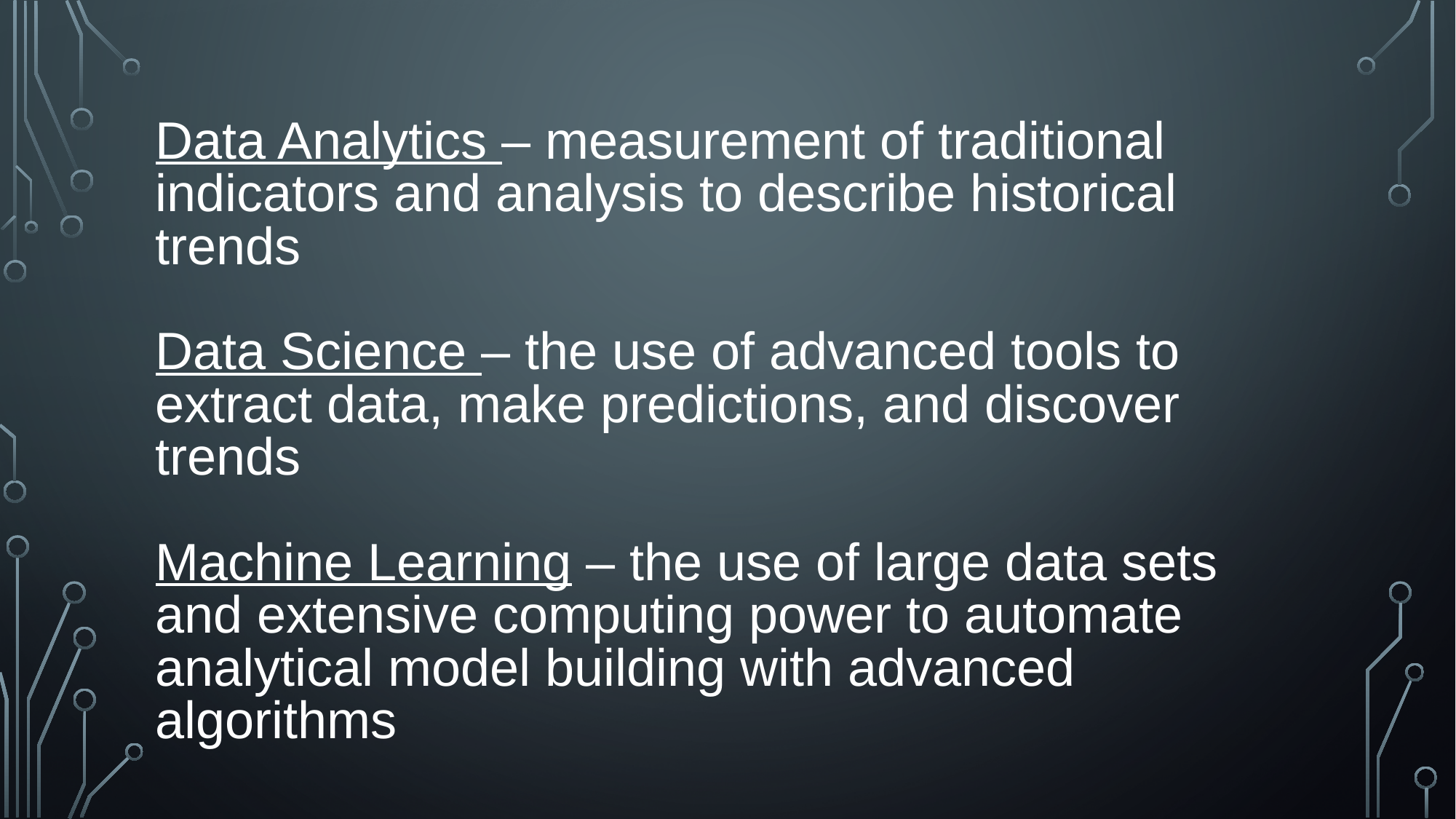

Data Analytics – measurement of traditional indicators and analysis to describe historical trends

Data Science – the use of advanced tools to extract data, make predictions, and discover trends

Machine Learning – the use of large data sets and extensive computing power to automate analytical model building with advanced algorithms